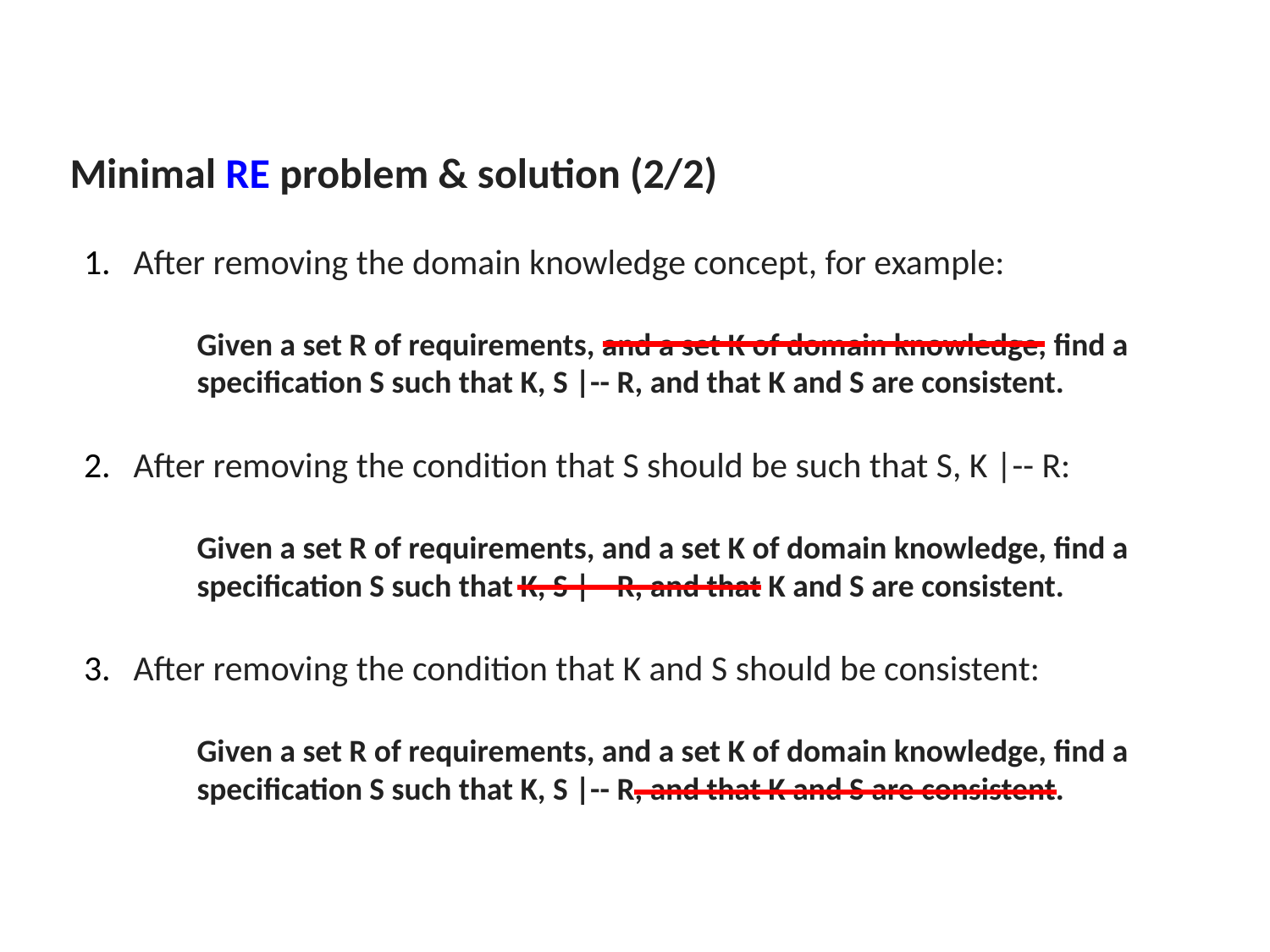

Minimal RE problem & solution (2/2)

After removing the domain knowledge concept, for example:

Given a set R of requirements, and a set K of domain knowledge, find a specification S such that K, S |-- R, and that K and S are consistent.

After removing the condition that S should be such that S, K |-- R:

Given a set R of requirements, and a set K of domain knowledge, find a specification S such that K, S |-- R, and that K and S are consistent.

After removing the condition that K and S should be consistent:

Given a set R of requirements, and a set K of domain knowledge, find a specification S such that K, S |-- R, and that K and S are consistent.